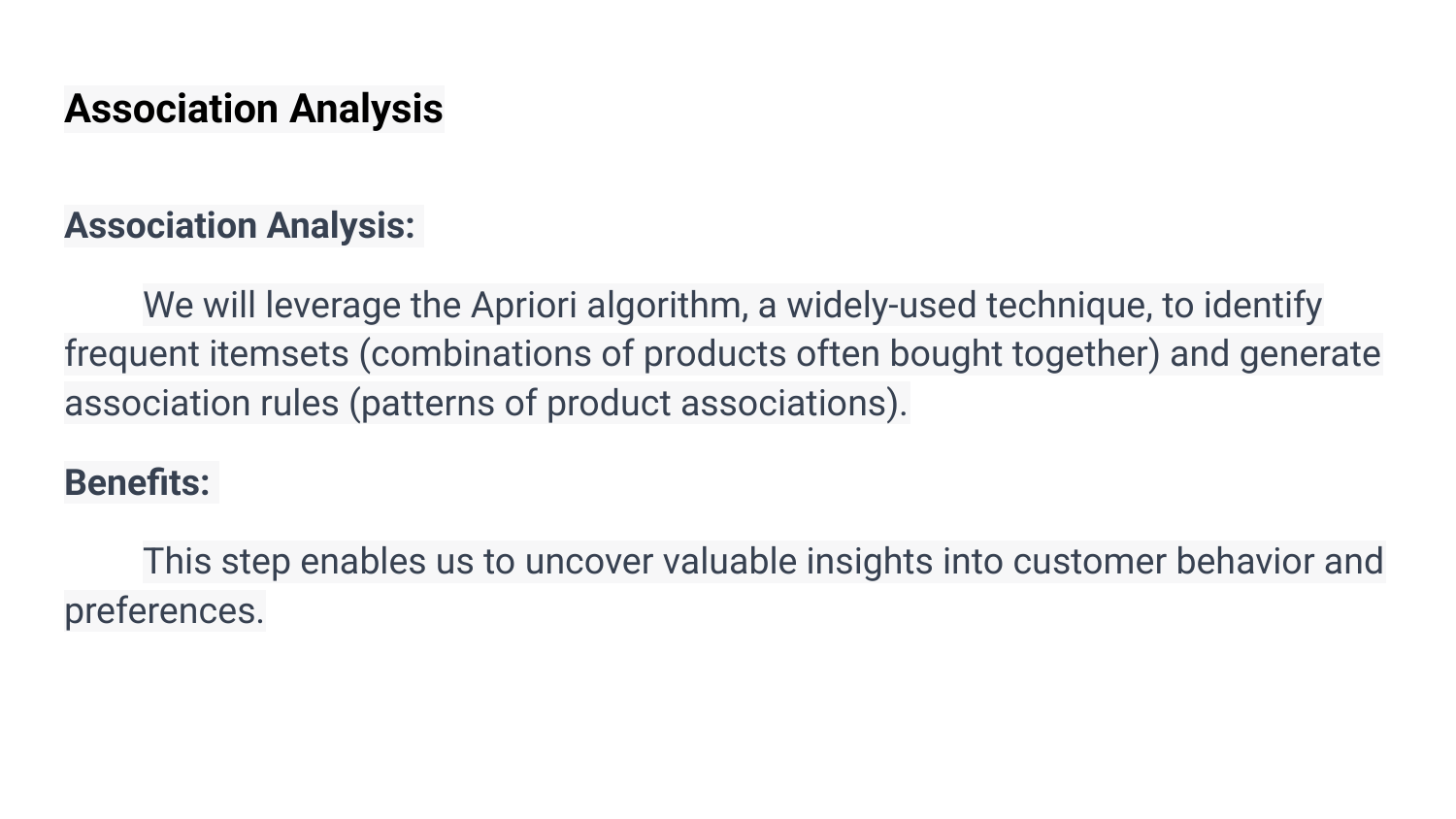

# Association Analysis
Association Analysis:
We will leverage the Apriori algorithm, a widely-used technique, to identify frequent itemsets (combinations of products often bought together) and generate association rules (patterns of product associations).
Benefits:
This step enables us to uncover valuable insights into customer behavior and preferences.